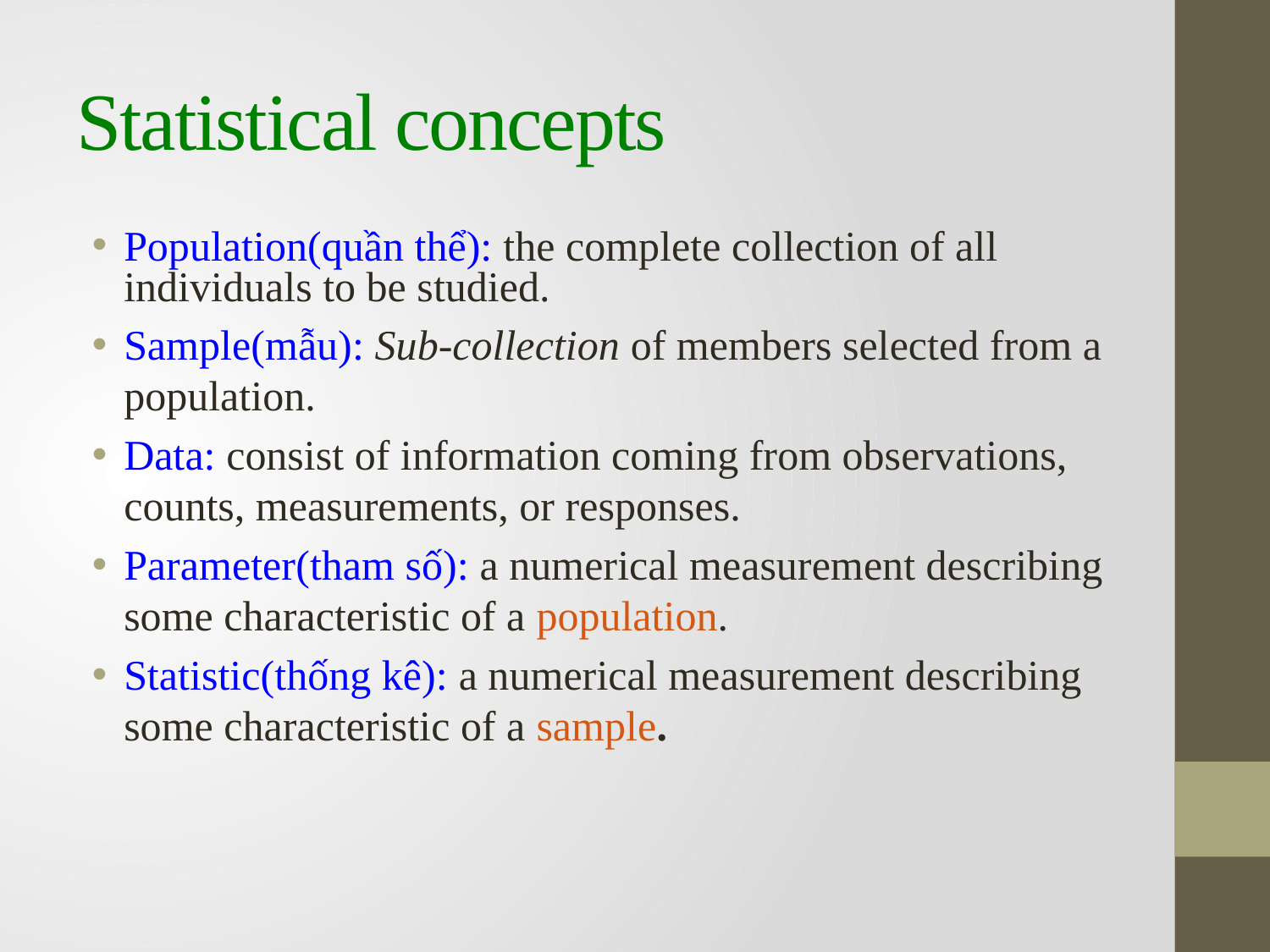

# Statistical concepts
Population(quần thể): the complete collection of all individuals to be studied.
Sample(mẫu): Sub-collection of members selected from a population.
Data: consist of information coming from observations, counts, measurements, or responses.
Parameter(tham số): a numerical measurement describing some characteristic of a population.
Statistic(thống kê): a numerical measurement describing some characteristic of a sample.